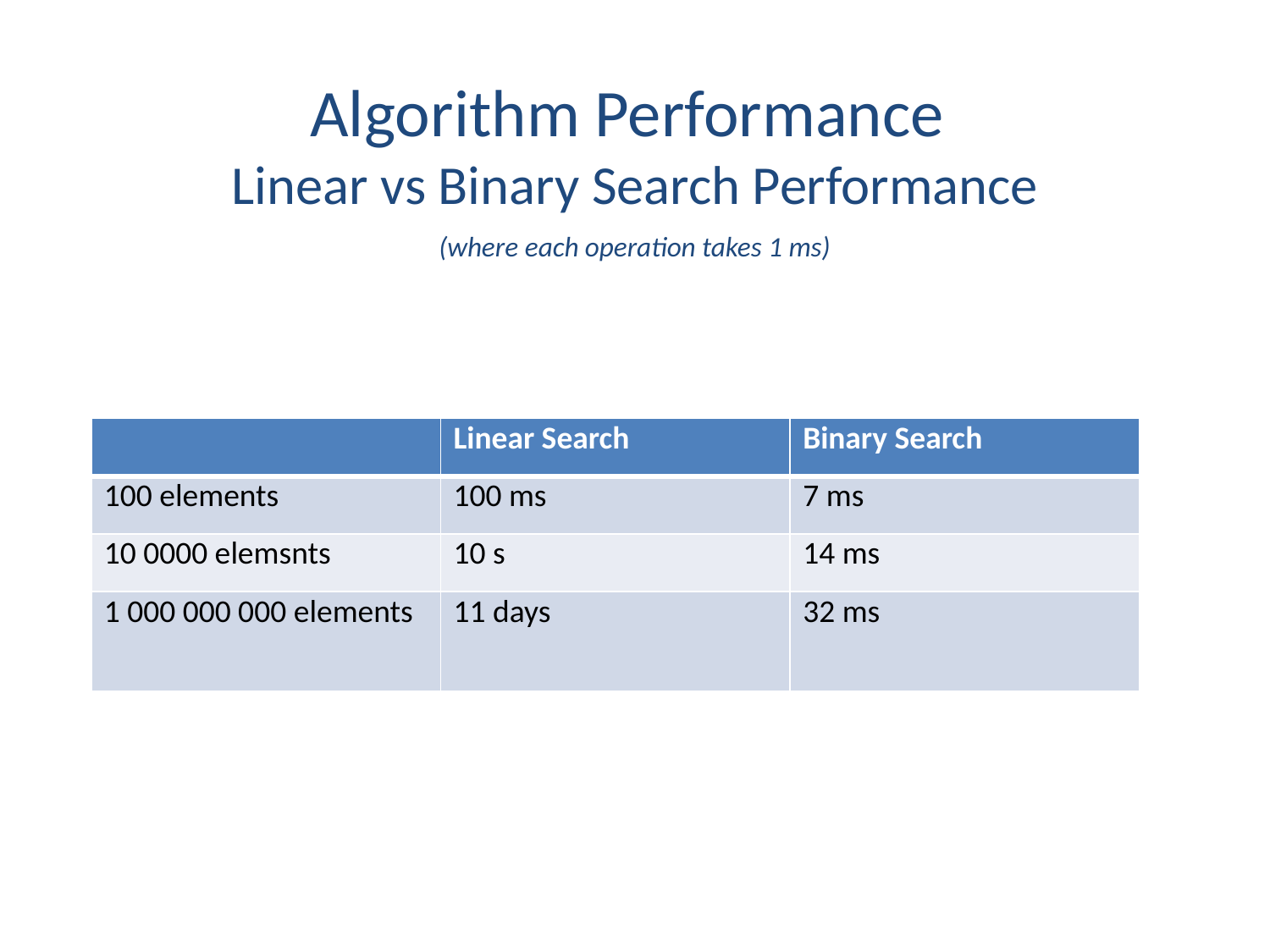

# Algorithm Performance Linear vs Binary Search Performance
(where each operation takes 1 ms)
|  | Linear Search | Binary Search |
| --- | --- | --- |
| 100 elements | 100 ms | 7 ms |
| 10 0000 elemsnts | 10 s | 14 ms |
| 1 000 000 000 elements | 11 days | 32 ms |